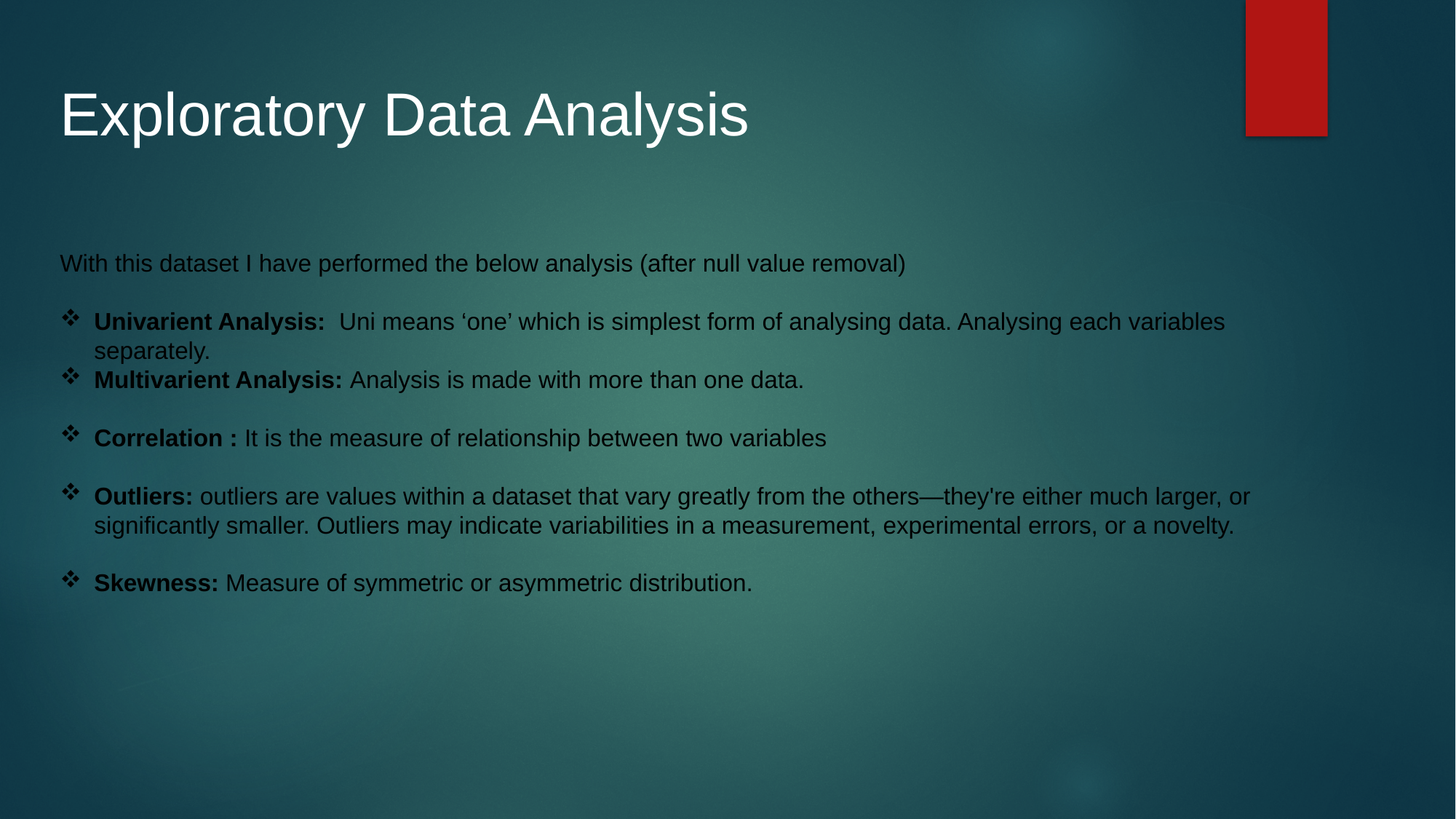

Exploratory Data Analysis
With this dataset I have performed the below analysis (after null value removal)

Univarient Analysis:  Uni means ‘one’ which is simplest form of analysing data. Analysing each variables separately.
Multivarient Analysis: Analysis is made with more than one data.

Correlation : It is the measure of relationship between two variables

Outliers: outliers are values within a dataset that vary greatly from the others—they're either much larger, or significantly smaller. Outliers may indicate variabilities in a measurement, experimental errors, or a novelty.

Skewness: Measure of symmetric or asymmetric distribution.